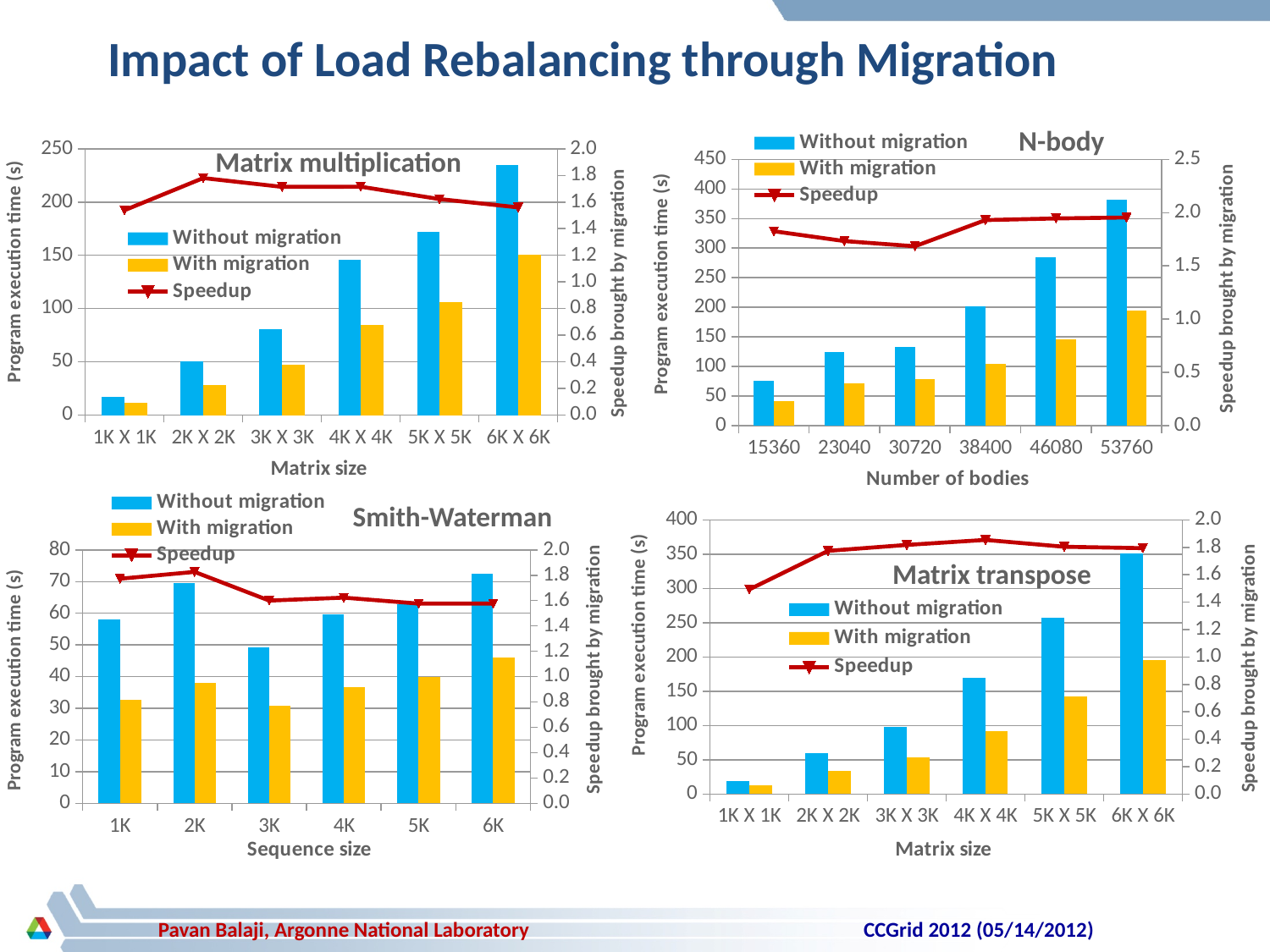

# Impact of Load Rebalancing through Migration

### Chart

| Category | Without migration | With migration | Speedup |
|---|---|---|---|
| 1K X 1K | 17.239999999999988 | 11.209999999999999 | 1.538 |
| 2K X 2K | 50.83 | 28.55 | 1.78 |
| 3K X 3K | 80.8 | 47.15 | 1.714 |
| 4K X 4K | 145.60999999999999 | 84.91000000000003 | 1.7149999999999945 |
| 5K X 5K | 171.98000000000044 | 106.06 | 1.622 |
| 6K X 6K | 234.73999999999998 | 150.5 | 1.56 |
N-body

### Chart

| Category | Without migration | With migration | Speedup |
|---|---|---|---|
| 15360 | 76.48100000000002 | 41.9 | 1.8253221959999948 |
| 23040 | 125.09700000000002 | 72.193 | 1.732813431 |
| 30720 | 133.36 | 79.194 | 1.6839659569999998 |
| 38400 | 201.83700000000024 | 104.60499999999999 | 1.929515797999995 |
| 46080 | 284.046 | 145.991 | 1.945640485 |
| 53760 | 381.1840000000003 | 195.04399999999998 | 1.954348762000005 |
Matrix multiplication

### Chart

| Category | Without migration | With migration | Speedup |
|---|---|---|---|
| 1K | 58.11 | 32.78 | 1.772480478 |
| 2K | 69.58 | 38.09 | 1.8265994589999945 |
| 3K | 49.13 | 30.71 | 1.599850216999995 |
| 4K | 59.73000000000001 | 36.809999999999995 | 1.622958837 |
| 5K | 62.87 | 39.879999999999995 | 1.576354062 |
| 6K | 72.45 | 45.949999999999996 | 1.5765330549999998 |

### Chart

| Category | Without migration | With migration | Speedup |
|---|---|---|---|
| 1K X 1K | 18.63000000000003 | 12.48 | 1.492787306 |
| 2K X 2K | 59.08 | 33.300000000000004 | 1.77429429399999 |
| 3K X 3K | 98.16999999999999 | 54.0 | 1.8179040349999998 |
| 4K X 4K | 169.5 | 91.42 | 1.8541611969999998 |
| 5K X 5K | 256.70999999999924 | 142.26999999999998 | 1.804435385 |
| 6K X 6K | 350.69 | 195.45000000000024 | 1.794236978 |
Smith-Waterman
Matrix transpose
CCGrid 2012 (05/14/2012)